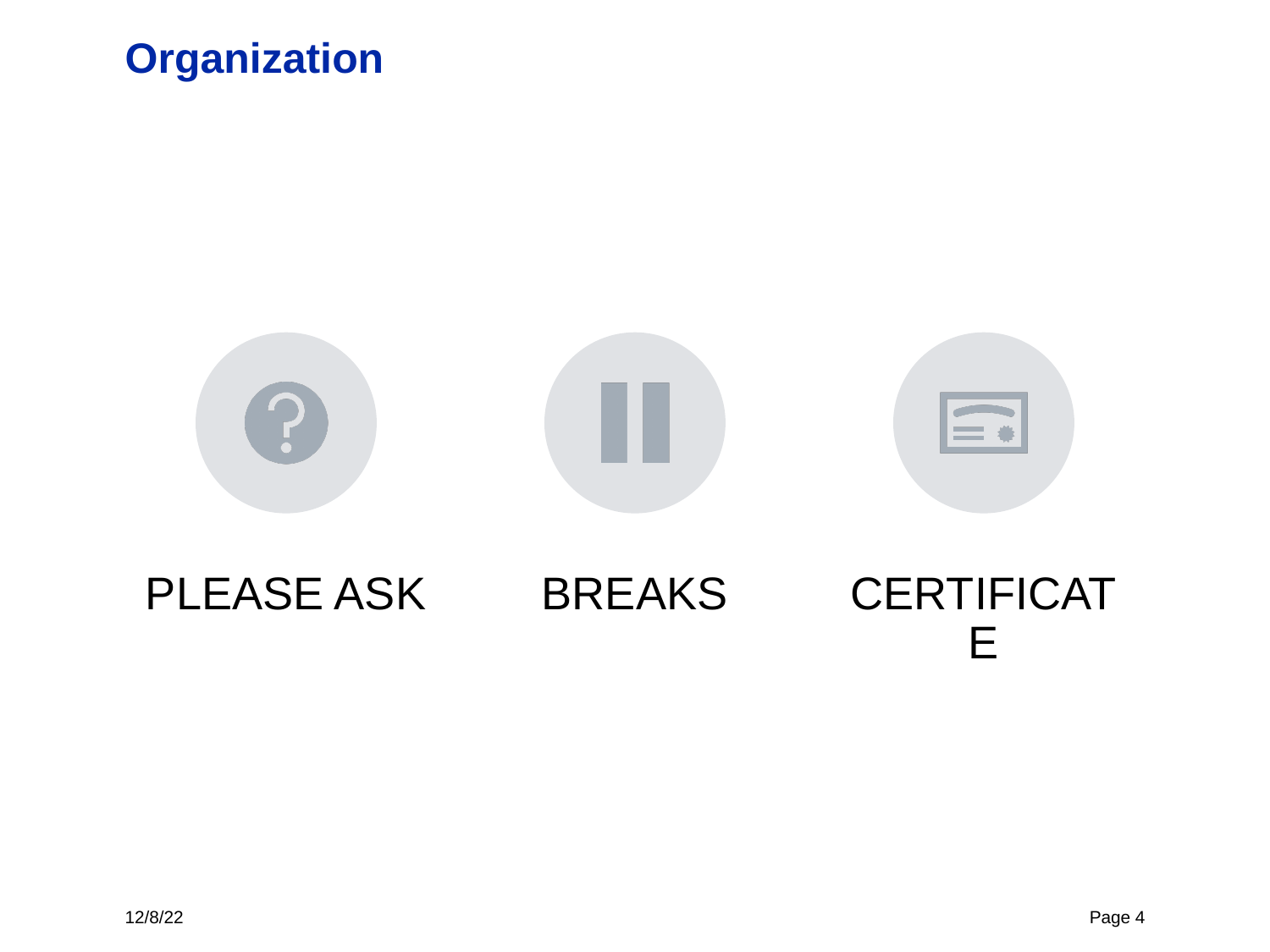

# Organization
Please Ask
Breaks
Certificate
12/8/22

Page 4